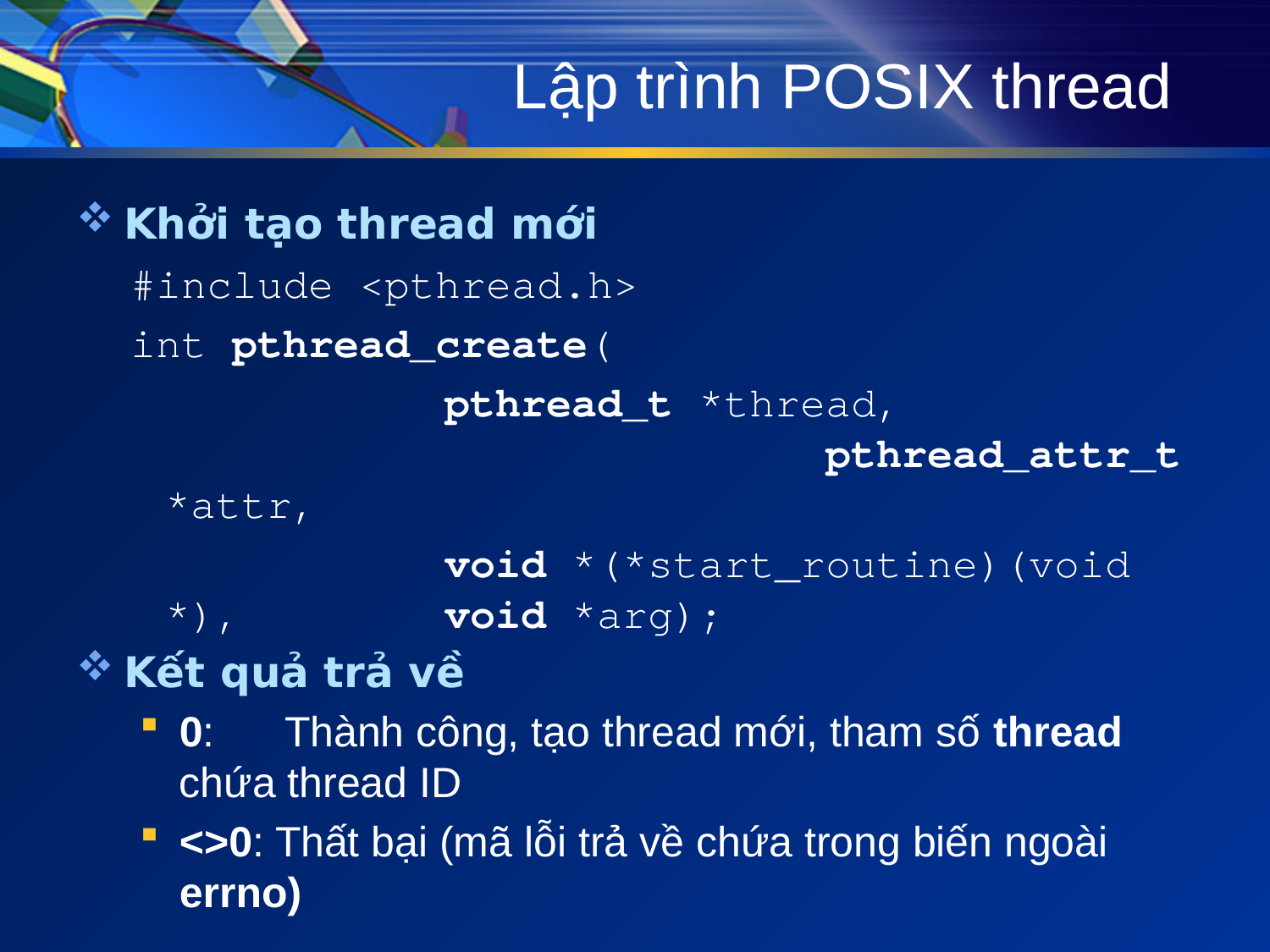

# Lập trình POSIX thread
Khởi tạo thread mới
#include <pthread.h>
int pthread_create(
			 pthread_t *thread, 			           		 pthread_attr_t *attr,
 			 void *(*start_routine)(void *), 		 void *arg);
Kết quả trả về
0:      Thành công, tạo thread mới, tham số thread chứa thread ID
<>0: Thất bại (mã lỗi trả về chứa trong biến ngoài errno)